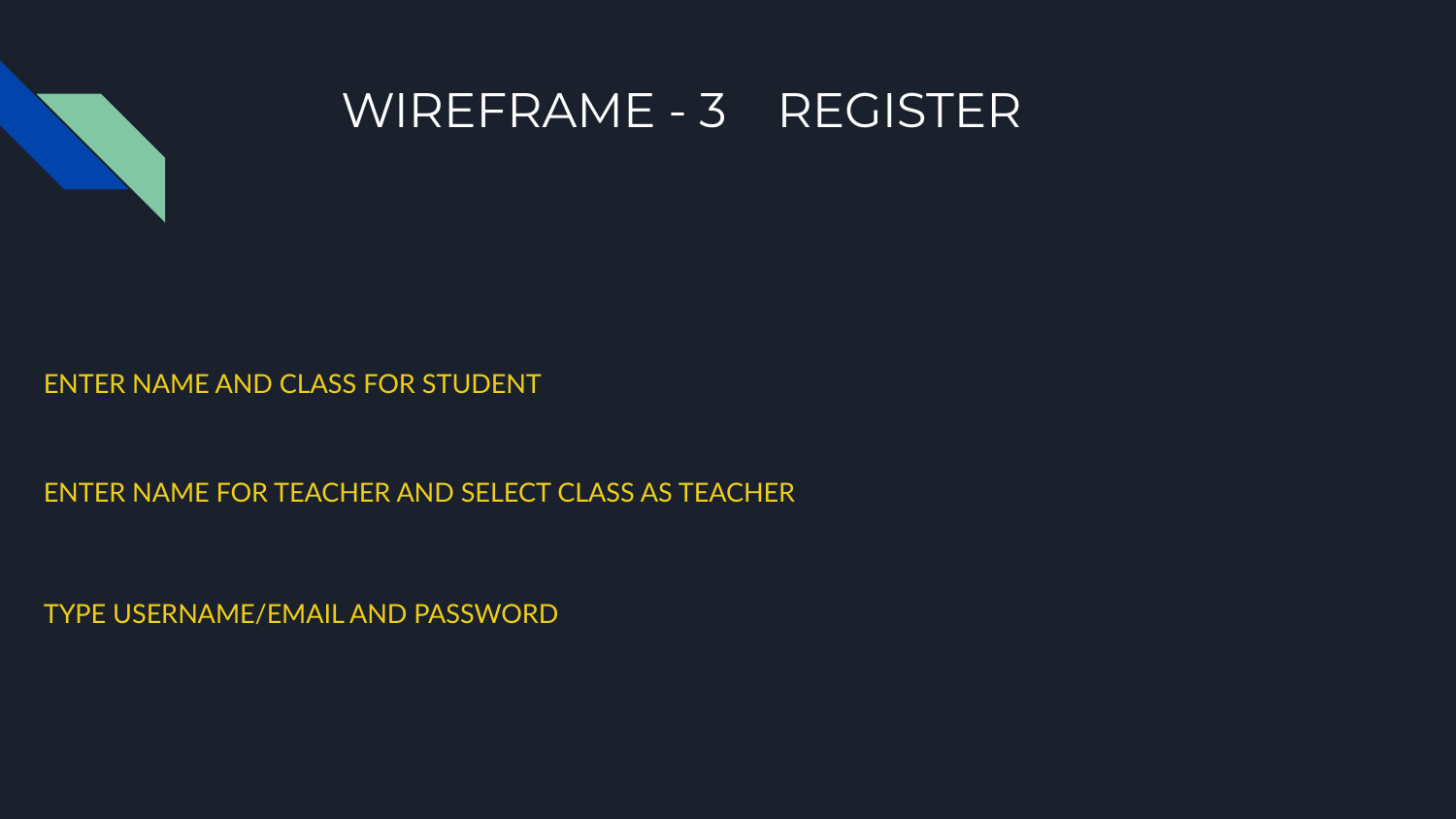

# WIREFRAME - 3    REGISTER
ENTER NAME AND CLASS FOR STUDENT

ENTER NAME FOR TEACHER AND SELECT CLASS AS TEACHER

TYPE USERNAME/EMAIL AND PASSWORD